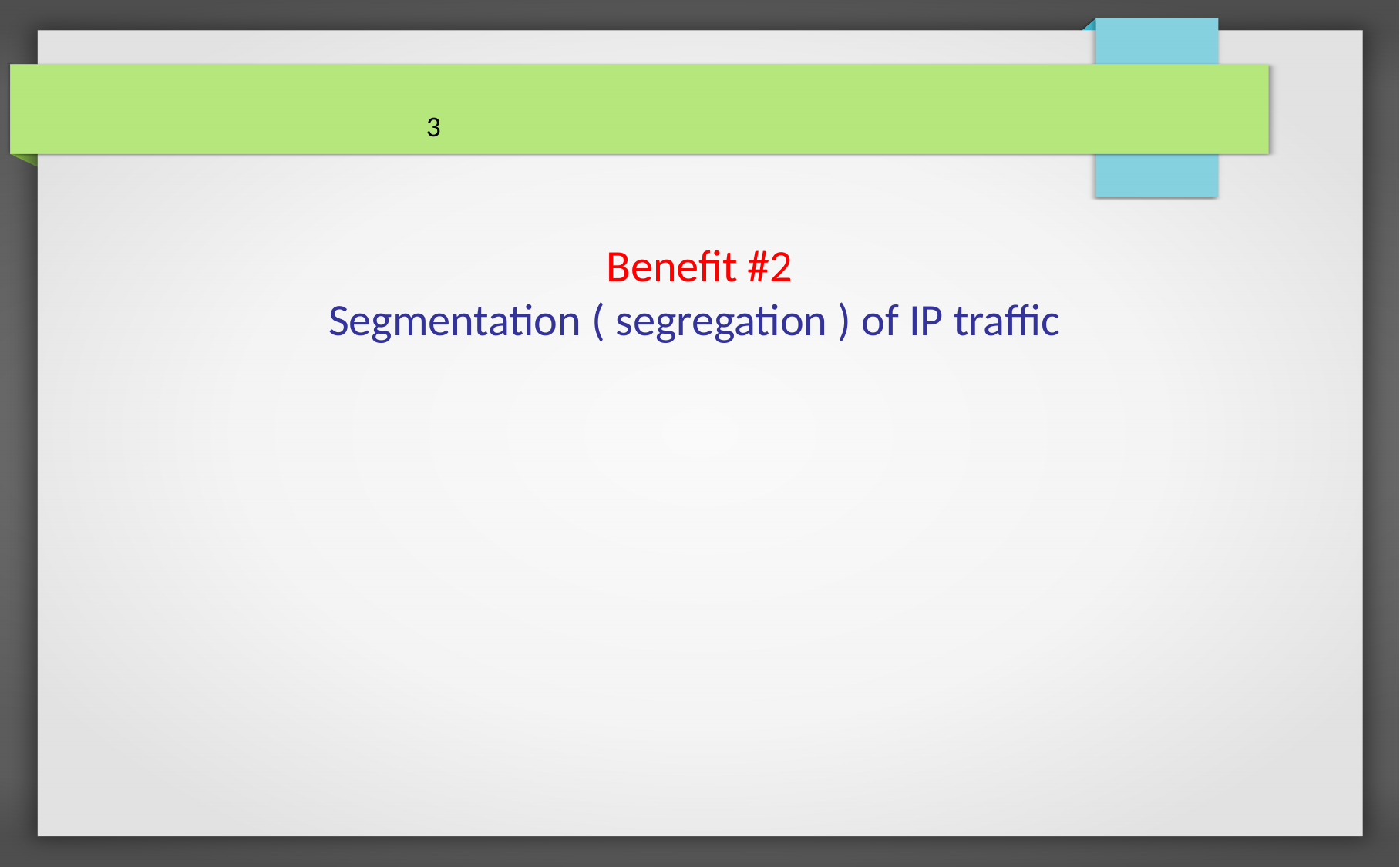

3
Benefit #2
Segmentation ( segregation ) of IP traffic